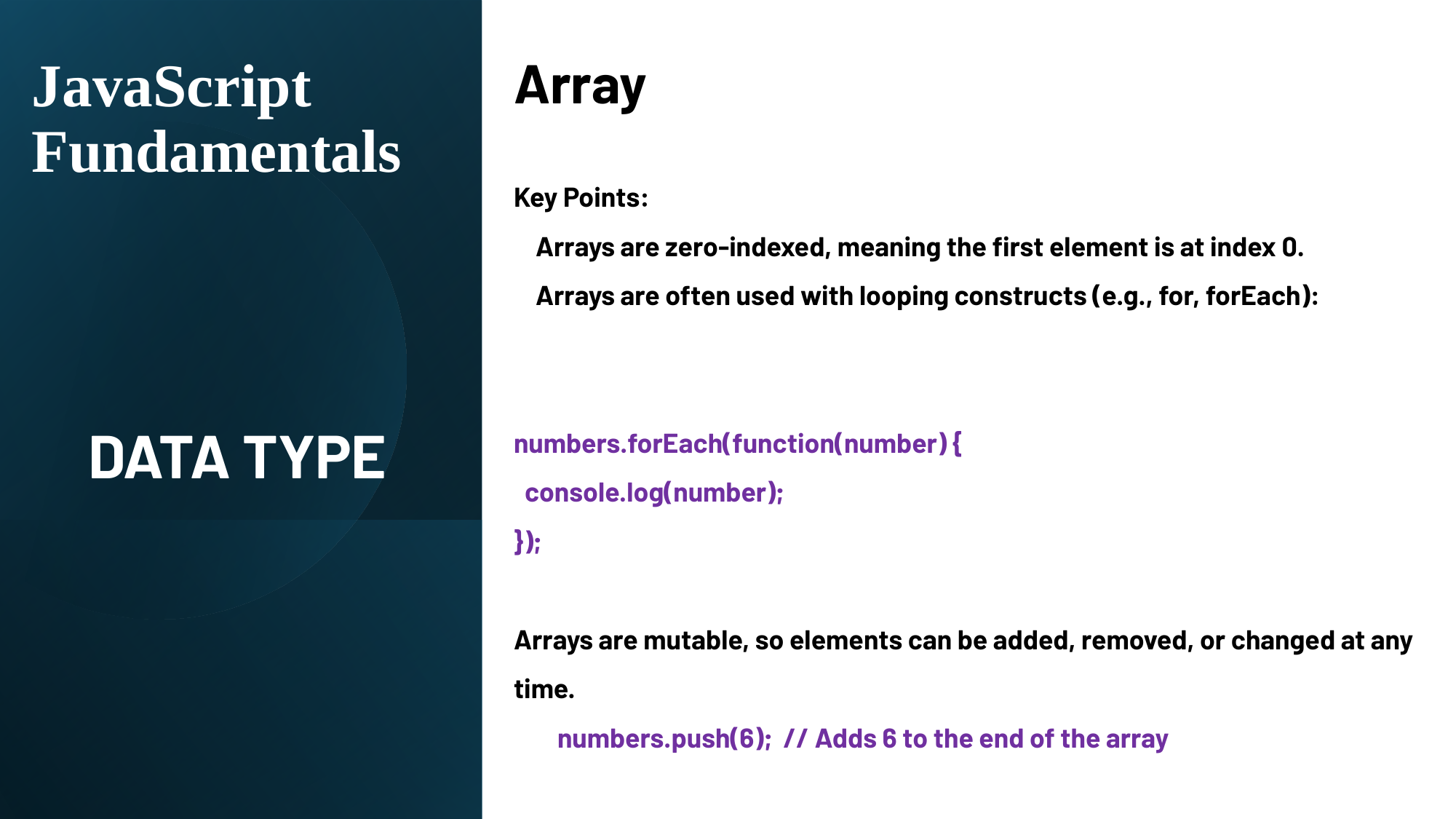

Array

Key Points:
    Arrays are zero-indexed, meaning the first element is at index 0.
    Arrays are often used with looping constructs (e.g., for, forEach):

numbers.forEach(function(number) {
  console.log(number);
});

Arrays are mutable, so elements can be added, removed, or changed at any time.
        numbers.push(6);  // Adds 6 to the end of the array

# JavaScript Fundamentals

DATA TYPE